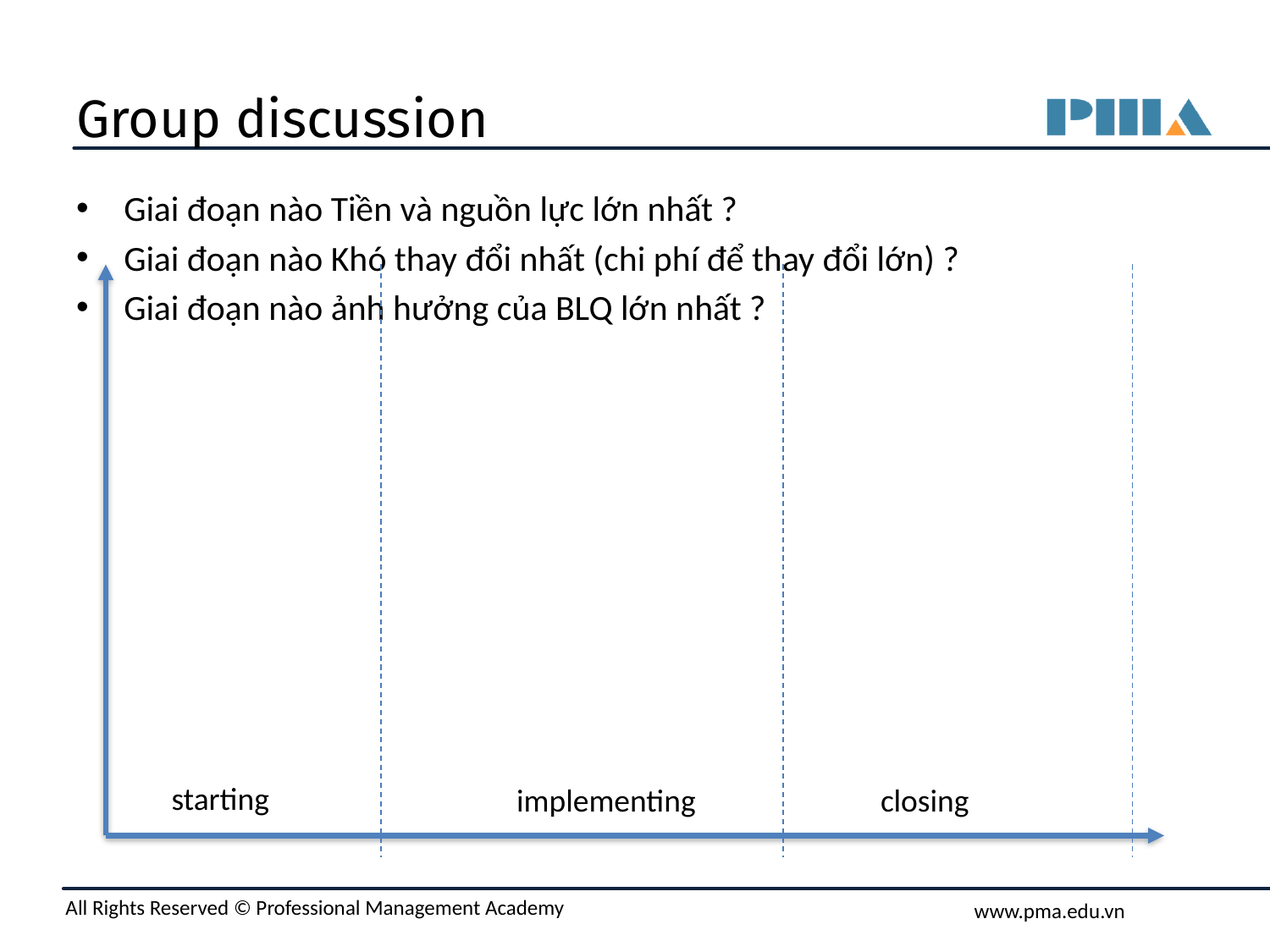

# Group discussion
Giai đoạn nào Tiền và nguồn lực lớn nhất ?
Giai đoạn nào Khó thay đổi nhất (chi phí để thay đổi lớn) ?
Giai đoạn nào ảnh hưởng của BLQ lớn nhất ?
starting
implementing
closing